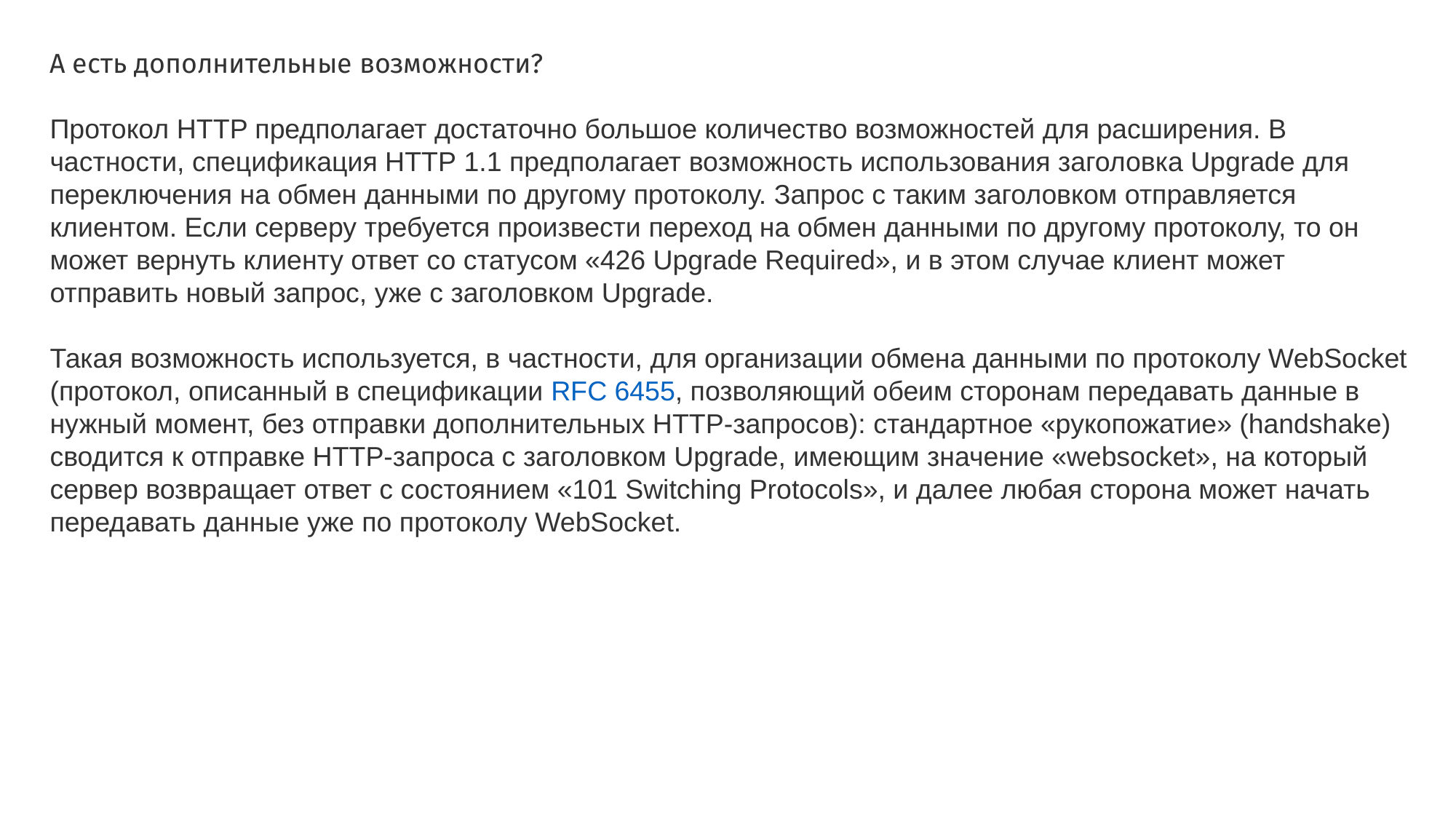

#
А есть дополнительные возможности?
Протокол HTTP предполагает достаточно большое количество возможностей для расширения. В частности, спецификация HTTP 1.1 предполагает возможность использования заголовка Upgrade для переключения на обмен данными по другому протоколу. Запрос с таким заголовком отправляется клиентом. Если серверу требуется произвести переход на обмен данными по другому протоколу, то он может вернуть клиенту ответ со статусом «426 Upgrade Required», и в этом случае клиент может отправить новый запрос, уже с заголовком Upgrade.
Такая возможность используется, в частности, для организации обмена данными по протоколу WebSocket (протокол, описанный в спецификации RFC 6455, позволяющий обеим сторонам передавать данные в нужный момент, без отправки дополнительных HTTP-запросов): стандартное «рукопожатие» (handshake) сводится к отправке HTTP-запроса с заголовком Upgrade, имеющим значение «websocket», на который сервер возвращает ответ с состоянием «101 Switching Protocols», и далее любая сторона может начать передавать данные уже по протоколу WebSocket.